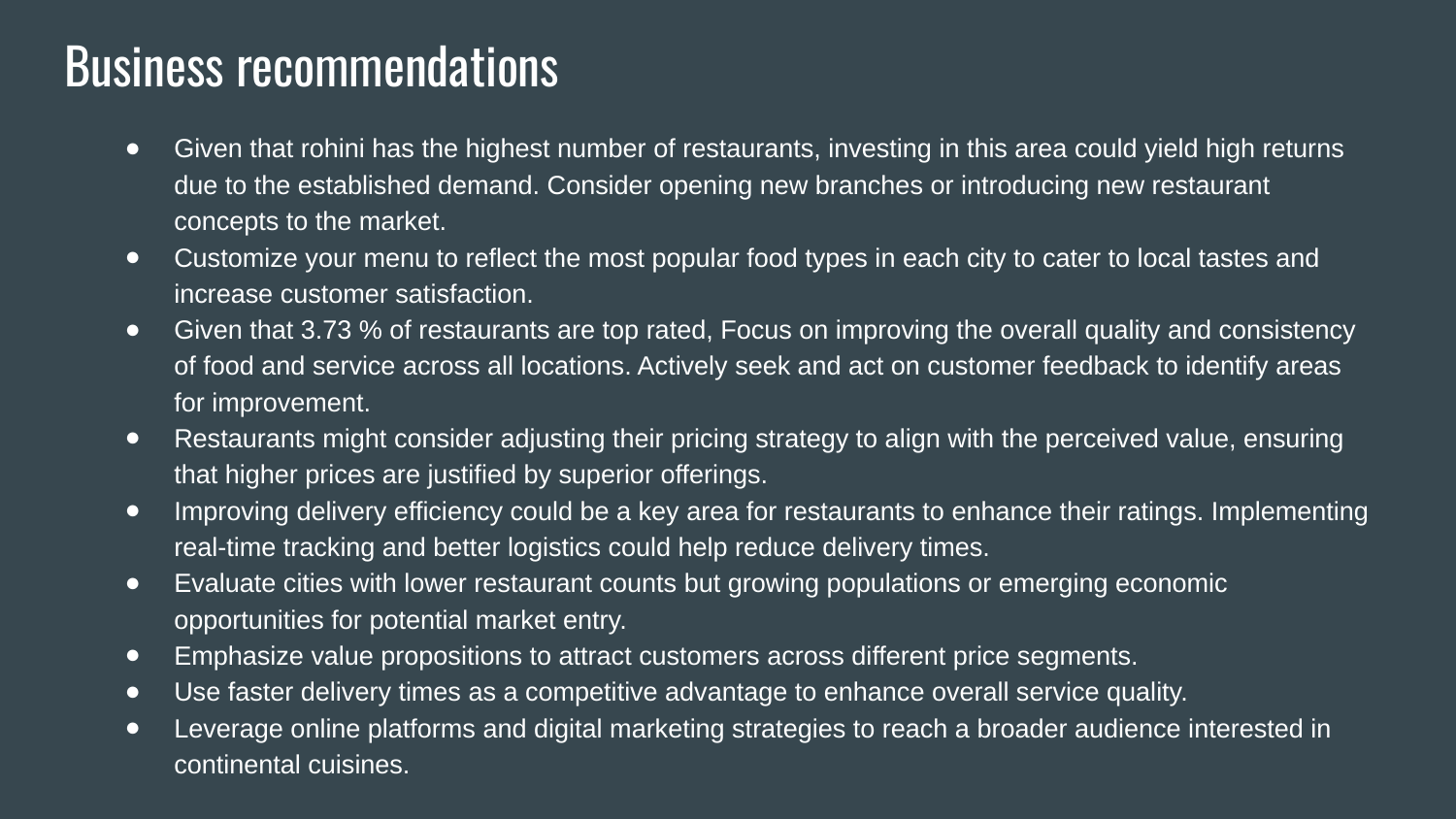

Business recommendations
Given that rohini has the highest number of restaurants, investing in this area could yield high returns due to the established demand. Consider opening new branches or introducing new restaurant concepts to the market.
Customize your menu to reflect the most popular food types in each city to cater to local tastes and increase customer satisfaction.
Given that 3.73 % of restaurants are top rated, Focus on improving the overall quality and consistency of food and service across all locations. Actively seek and act on customer feedback to identify areas for improvement.
Restaurants might consider adjusting their pricing strategy to align with the perceived value, ensuring that higher prices are justified by superior offerings.
Improving delivery efficiency could be a key area for restaurants to enhance their ratings. Implementing real-time tracking and better logistics could help reduce delivery times.
Evaluate cities with lower restaurant counts but growing populations or emerging economic opportunities for potential market entry.
Emphasize value propositions to attract customers across different price segments.
Use faster delivery times as a competitive advantage to enhance overall service quality.
Leverage online platforms and digital marketing strategies to reach a broader audience interested in continental cuisines.